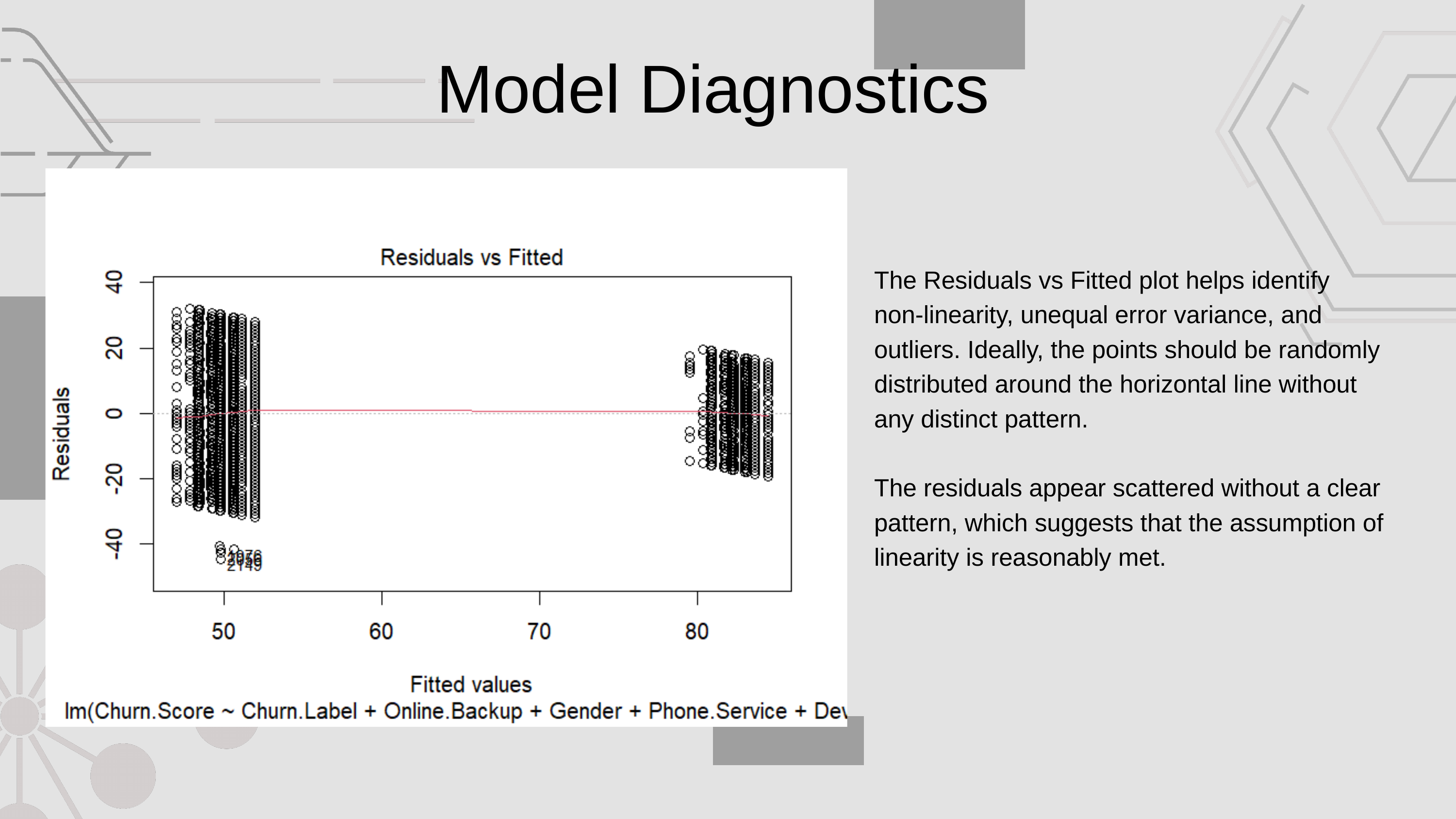

Model Diagnostics

The Residuals vs Fitted plot helps identify non-linearity, unequal error variance, and outliers. Ideally, the points should be randomly distributed around the horizontal line without any distinct pattern.

The residuals appear scattered without a clear pattern, which suggests that the assumption of linearity is reasonably met.